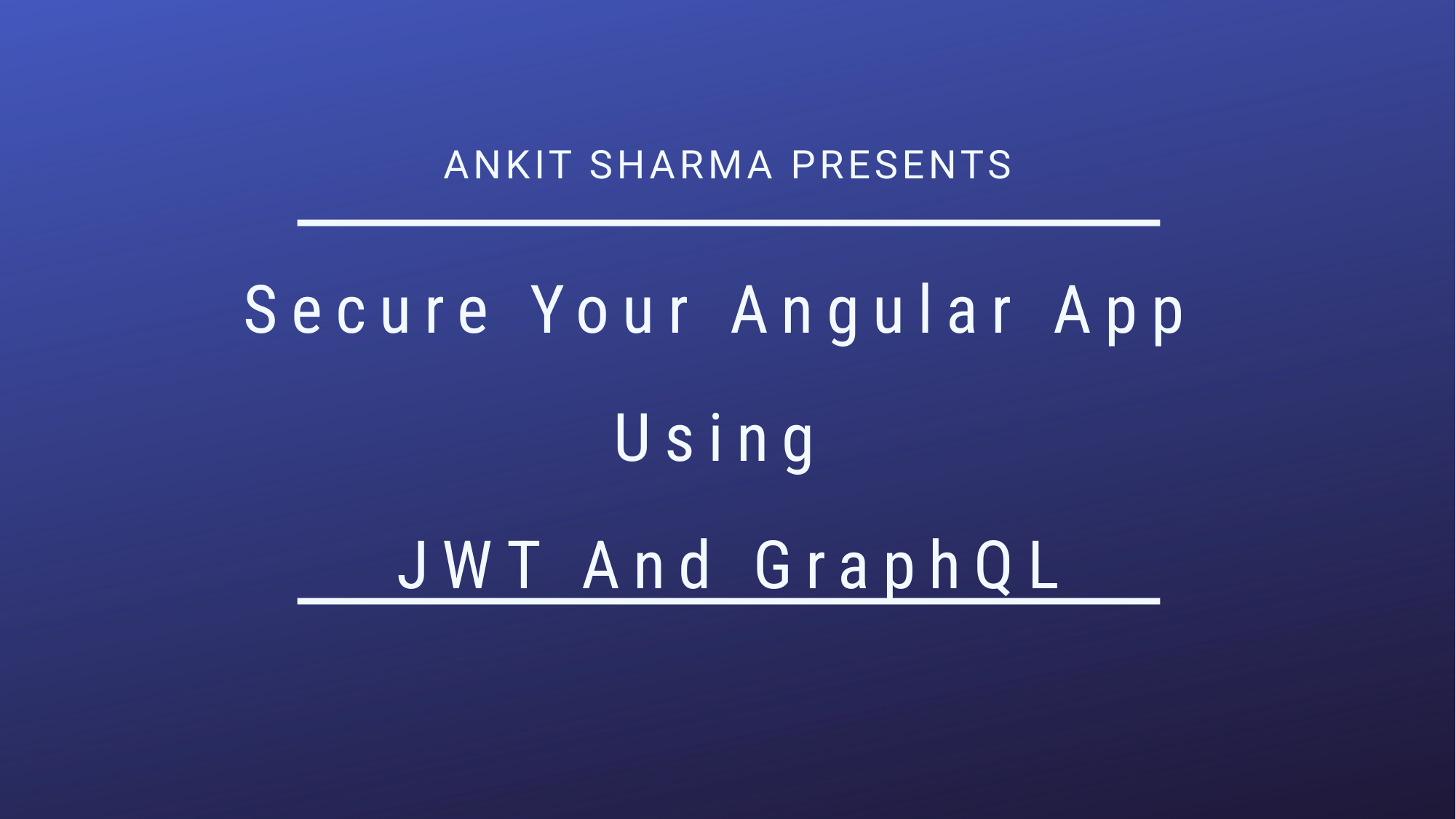

ANKIT SHARMA PRESENTS
Secure Your Angular App
Using
JWT And GraphQL